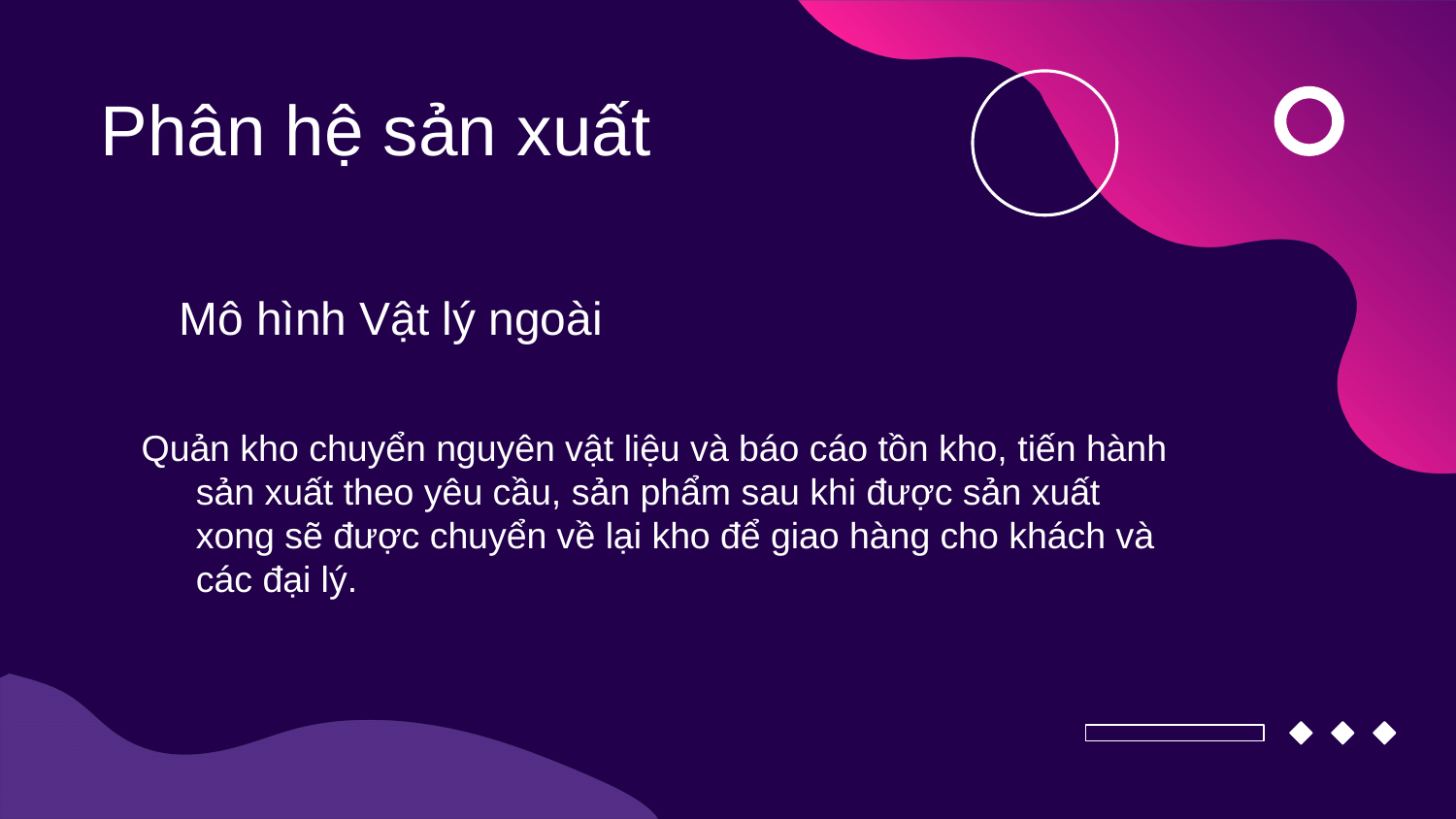

# Phân hệ sản xuất
Mô hình Vật lý ngoài
Quản kho chuyển nguyên vật liệu và báo cáo tồn kho, tiến hành sản xuất theo yêu cầu, sản phẩm sau khi được sản xuất xong sẽ được chuyển về lại kho để giao hàng cho khách và các đại lý.